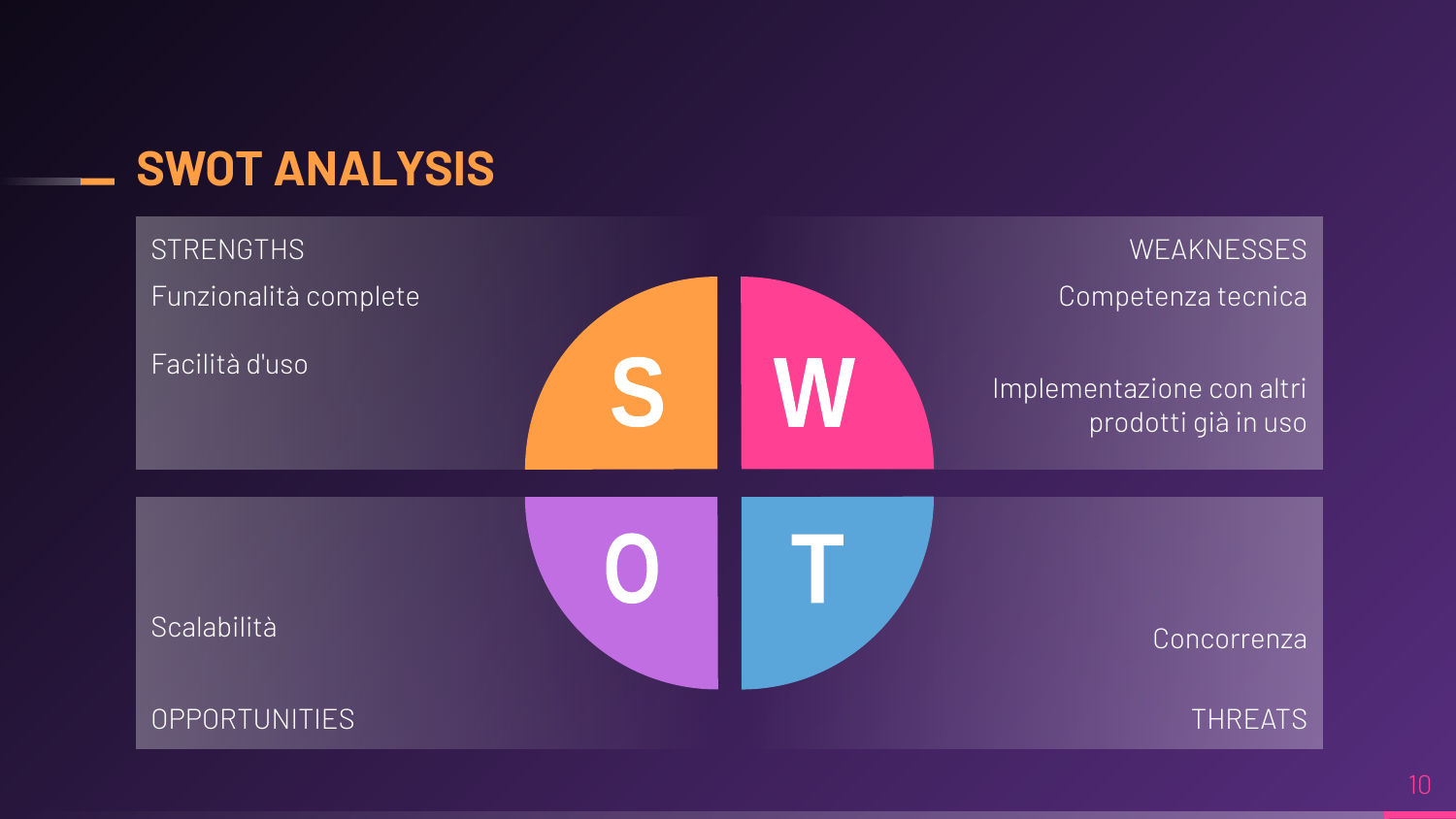

# SWOT ANALYSIS
STRENGTHS
Funzionalità complete
Facilità d'uso
WEAKNESSES
Competenza tecnica
Implementazione con altri prodotti già in uso

S
W

Scalabilità

OPPORTUNITIES
Concorrenza

THREATS
O
T
10